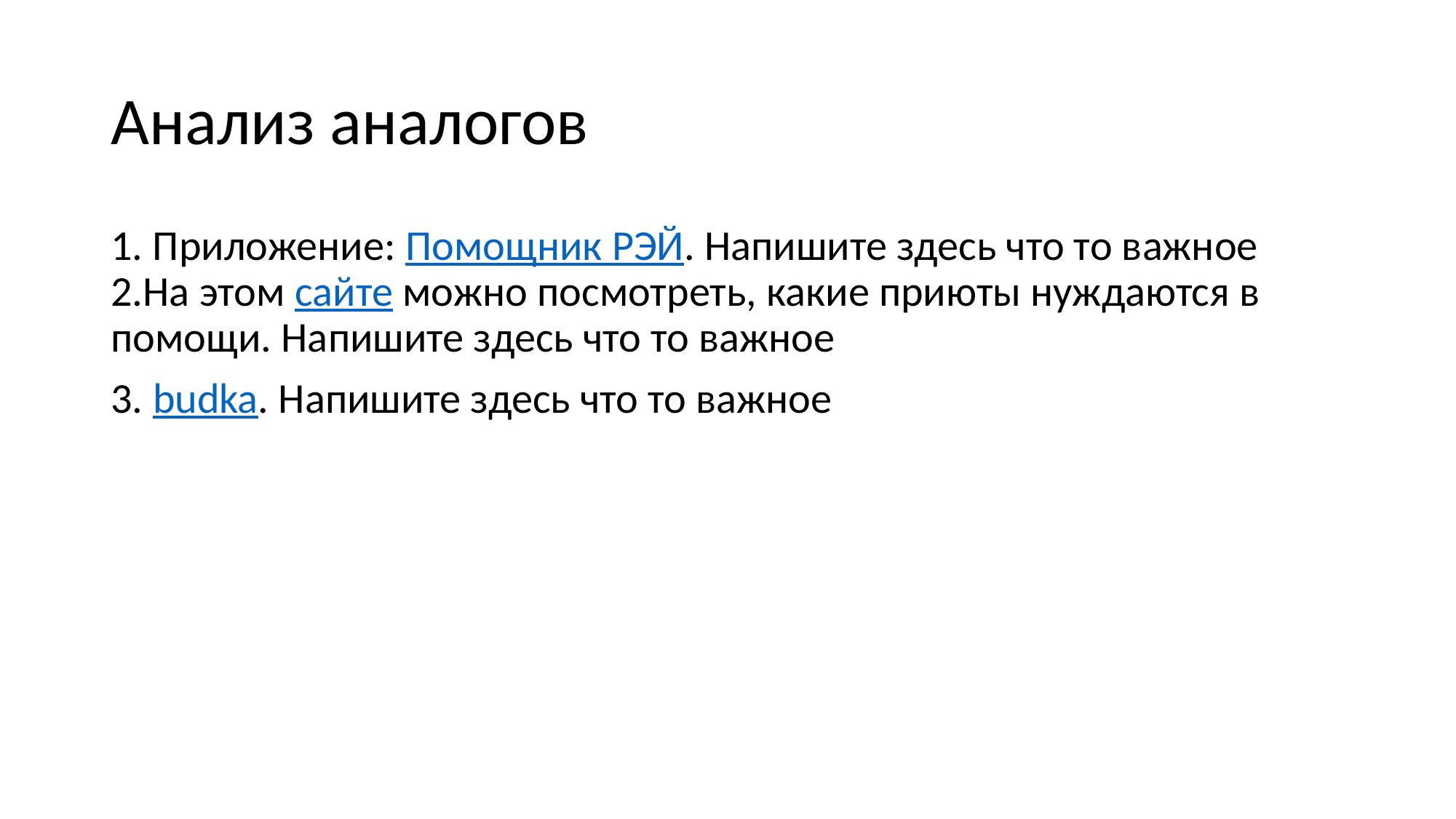

# Анализ аналогов
1. Приложение: Помощник РЭЙ. Напишите здесь что то важное 2.На этом сайте можно посмотреть, какие приюты нуждаются в помощи. Напишите здесь что то важное
3. budka. Напишите здесь что то важное